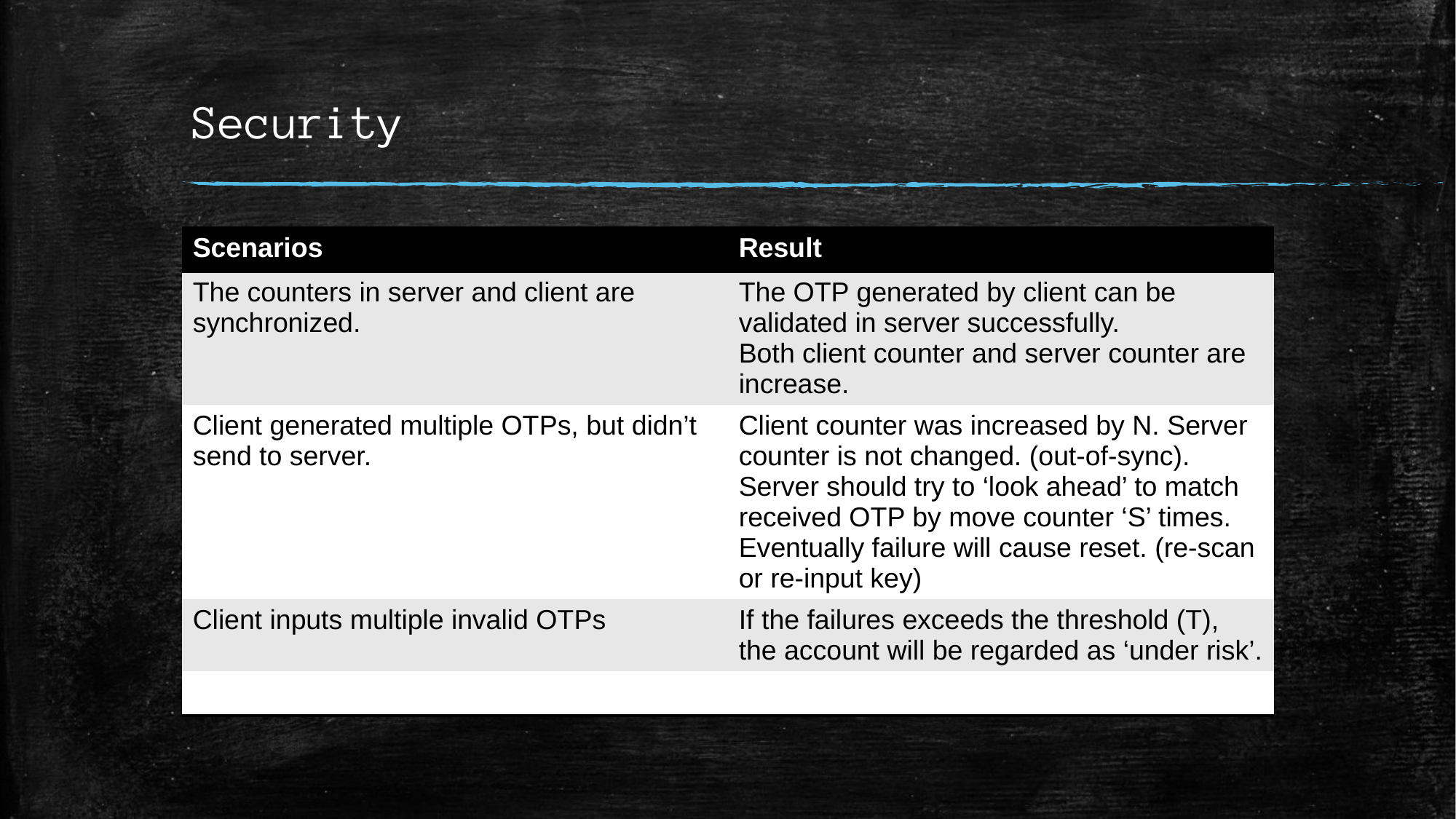

# Security
| Scenarios | Result |
| --- | --- |
| The counters in server and client are synchronized. | The OTP generated by client can be validated in server successfully. Both client counter and server counter are increase. |
| Client generated multiple OTPs, but didn’t send to server. | Client counter was increased by N. Server counter is not changed. (out-of-sync). Server should try to ‘look ahead’ to match received OTP by move counter ‘S’ times. Eventually failure will cause reset. (re-scan or re-input key) |
| Client inputs multiple invalid OTPs | If the failures exceeds the threshold (T), the account will be regarded as ‘under risk’. |
|  |  |